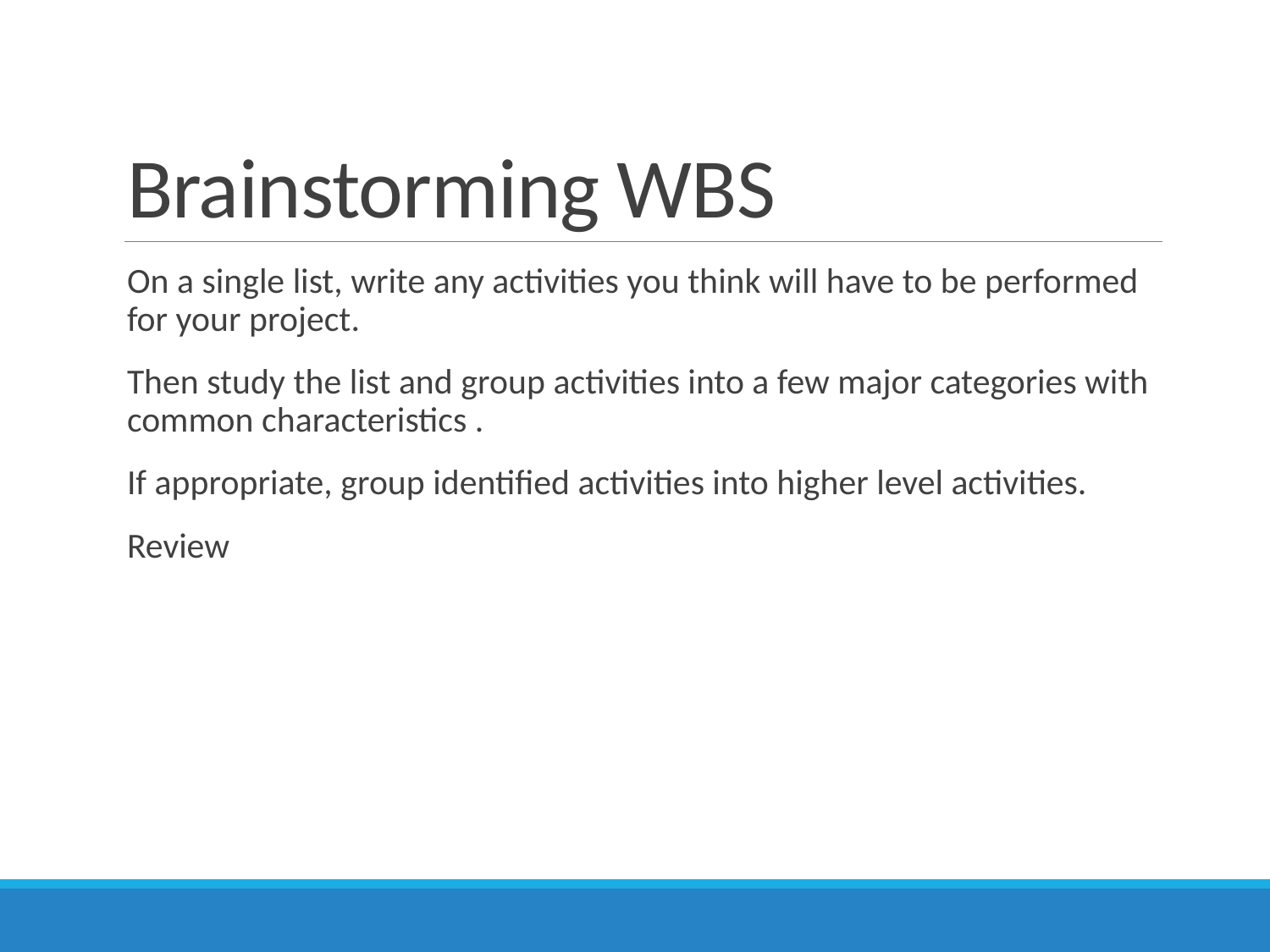

# Brainstorming WBS
On a single list, write any activities you think will have to be performed for your project.
Then study the list and group activities into a few major categories with common characteristics .
If appropriate, group identified activities into higher level activities.
Review